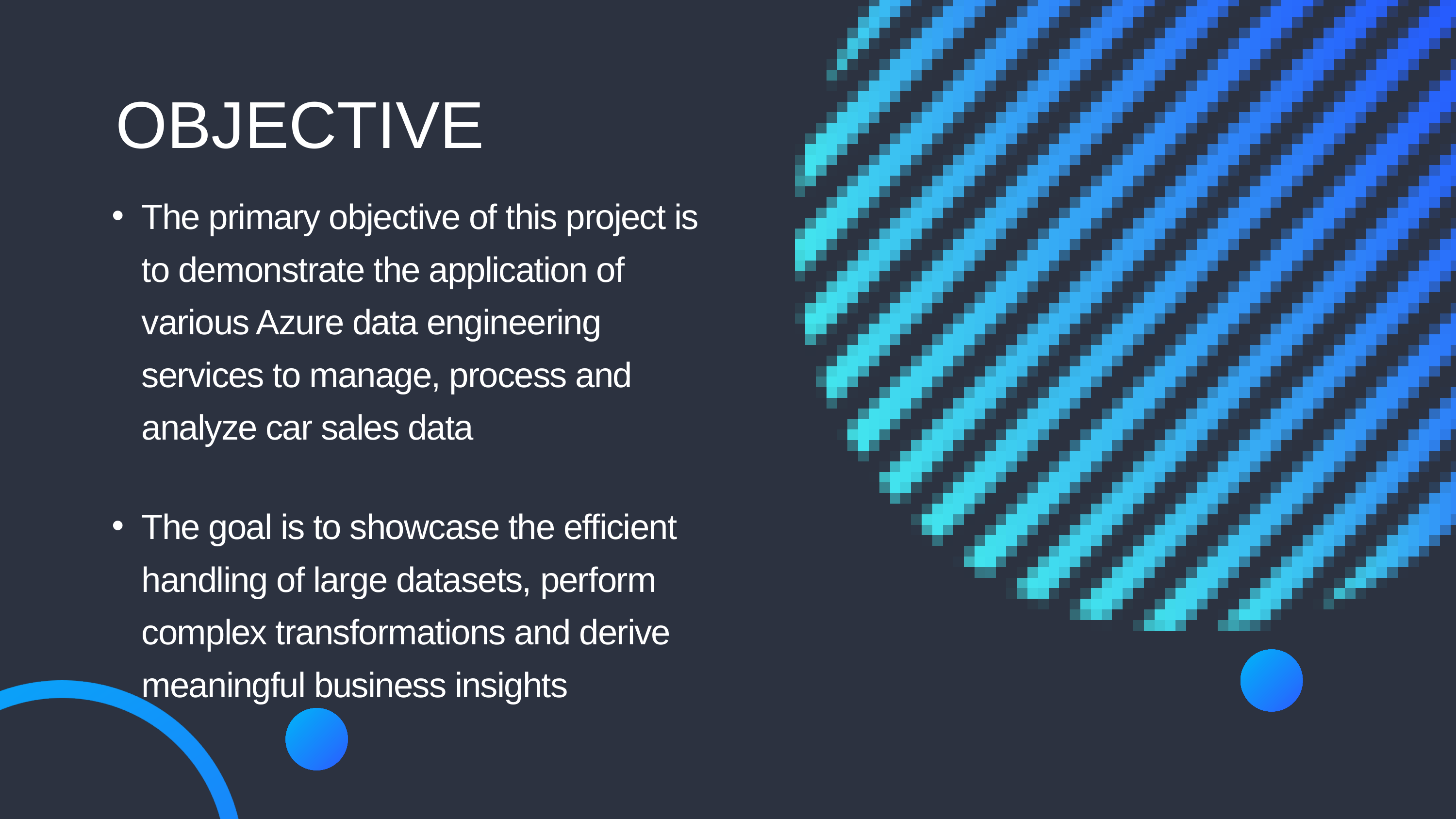

OBJECTIVE
The primary objective of this project is to demonstrate the application of various Azure data engineering services to manage, process and analyze car sales data

The goal is to showcase the efficient handling of large datasets, perform complex transformations and derive meaningful business insights